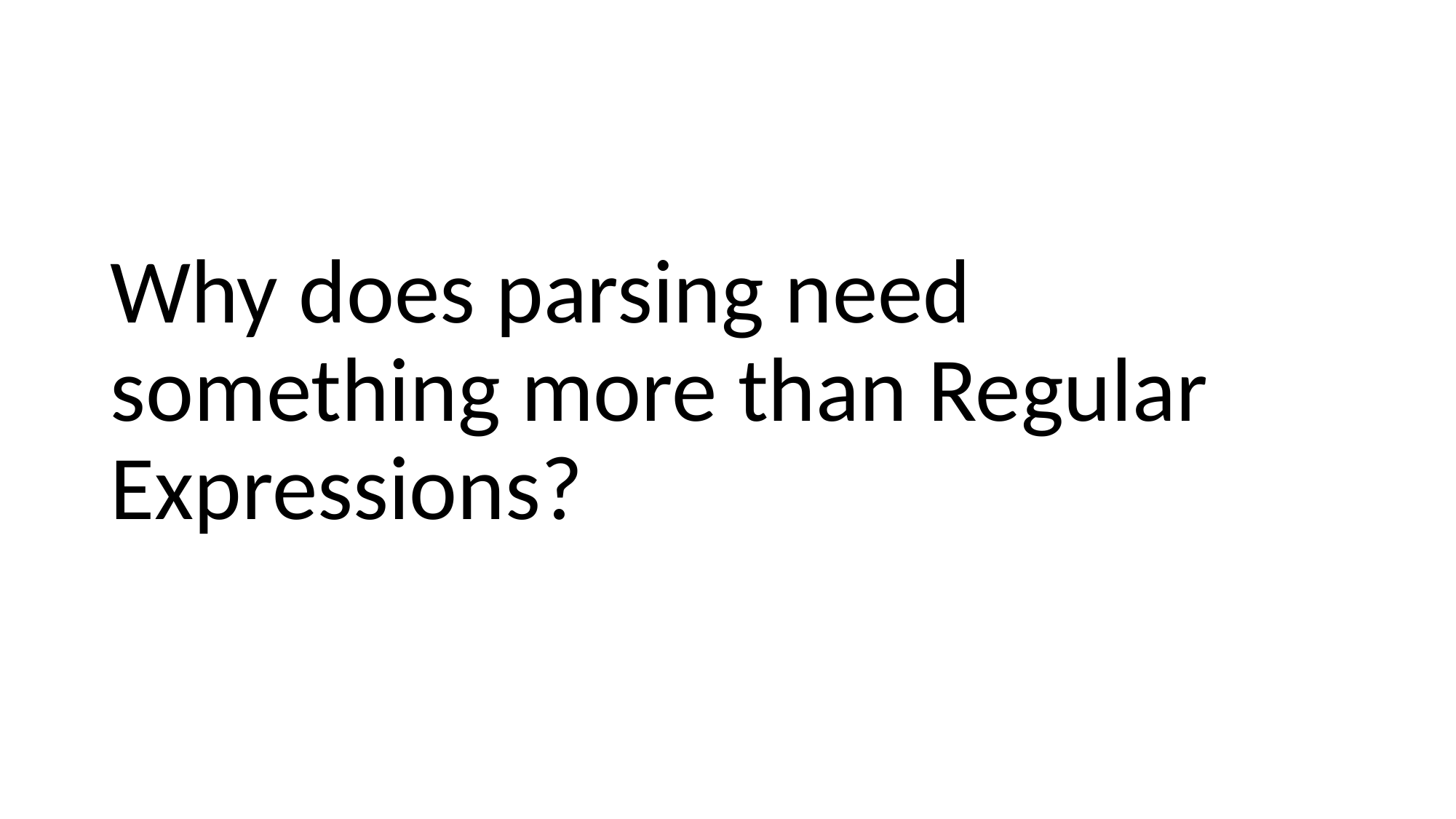

# Why does parsing need something more than Regular Expressions?